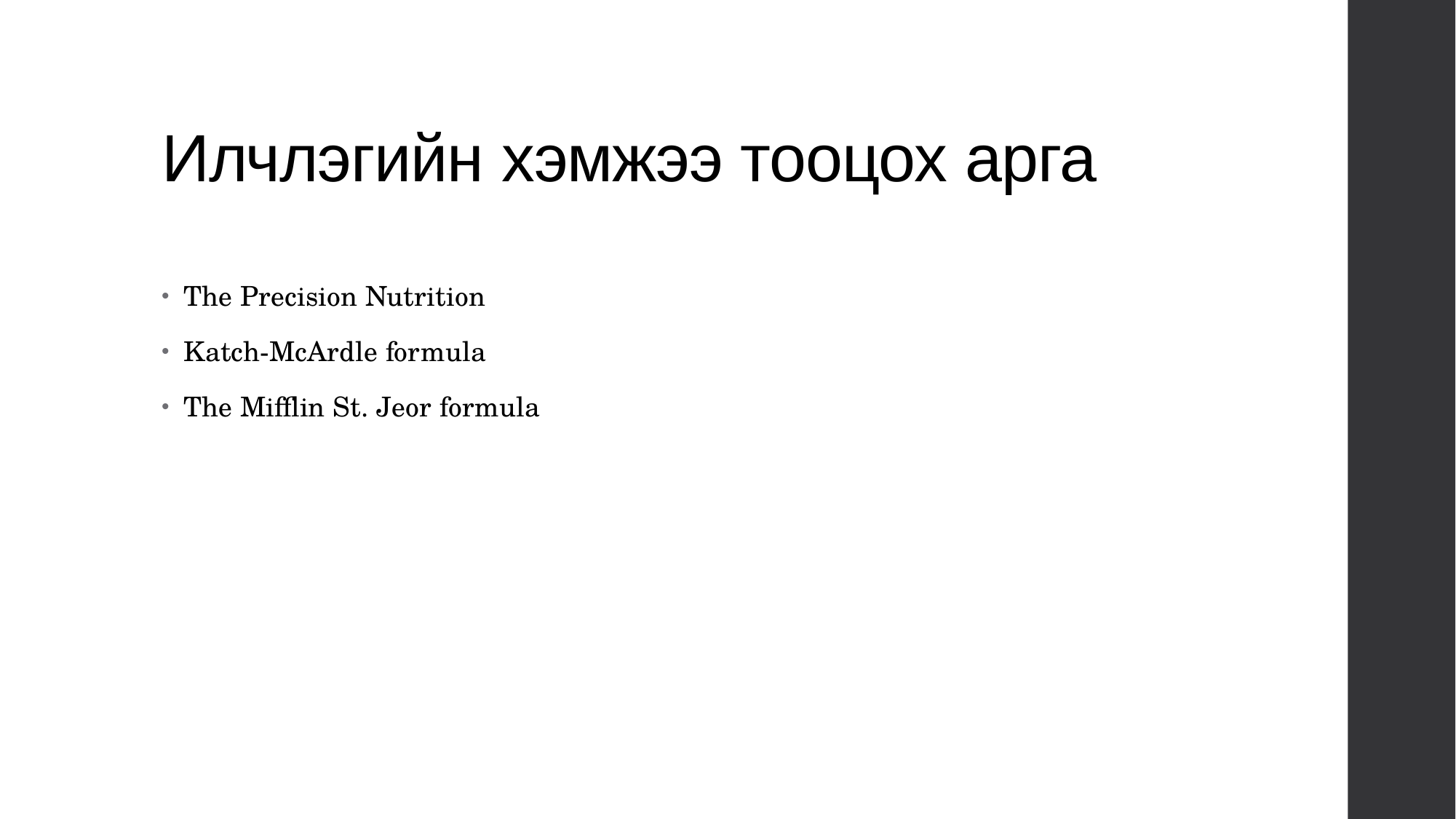

# Илчлэгийн хэмжээ тооцох арга

The Precision Nutrition
Katch-McArdle formula
The Mifflin St. Jeor formula